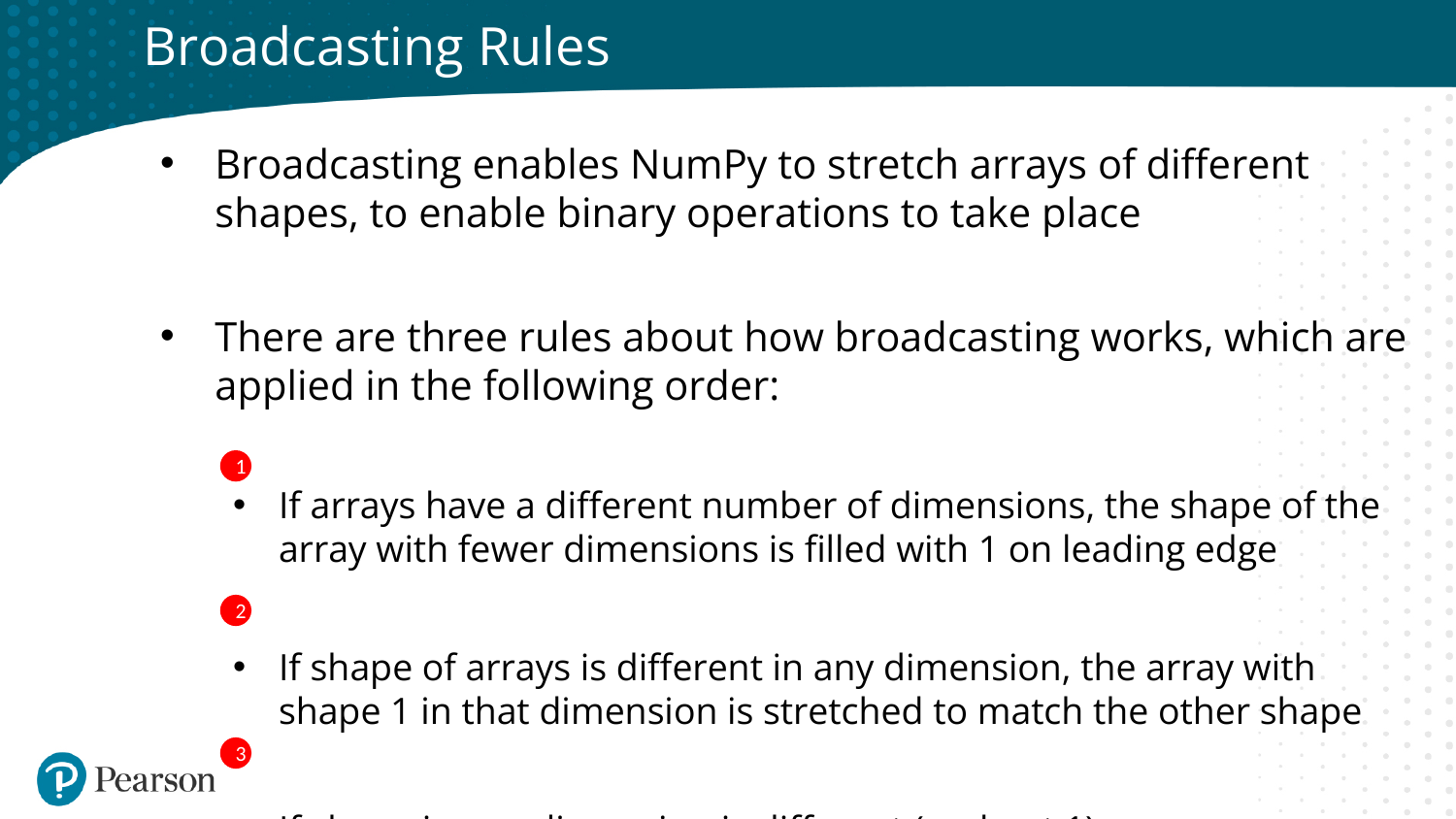

# Broadcasting Rules
Broadcasting enables NumPy to stretch arrays of different shapes, to enable binary operations to take place

There are three rules about how broadcasting works, which are applied in the following order:

If arrays have a different number of dimensions, the shape of the array with fewer dimensions is filled with 1 on leading edge

If shape of arrays is different in any dimension, the array with shape 1 in that dimension is stretched to match the other shape

If shape in any dimension is different (and not 1), an error occurs
1
2
3